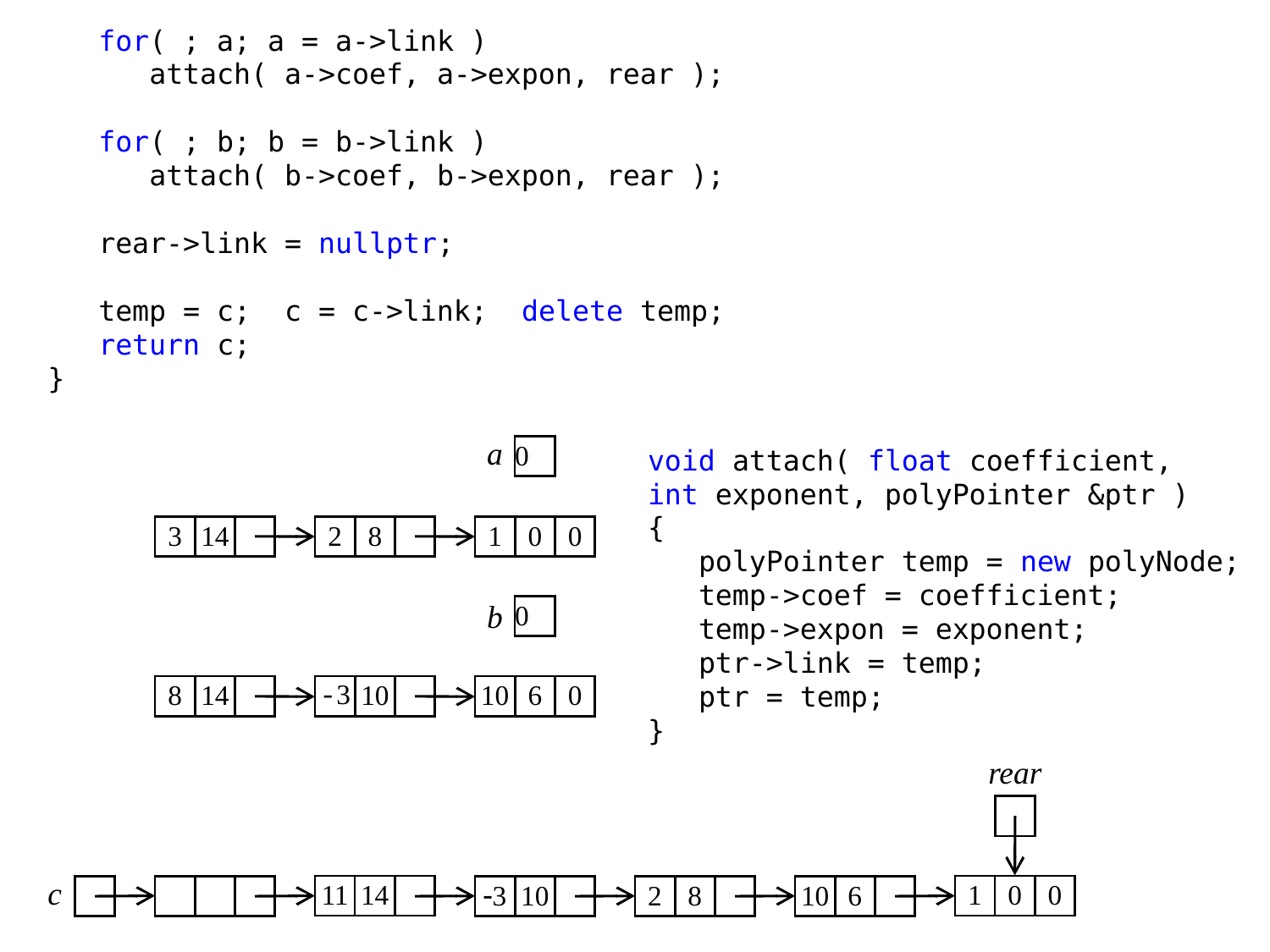

for( ; a; a = a->link )
      attach( a->coef, a->expon, rear );

   for( ; b; b = b->link )
      attach( b->coef, b->expon, rear );

   rear->link = nullptr;

   temp = c;  c = c->link;  delete temp;
   return c;
}
void attach( float coefficient,  int exponent, polyPointer &ptr )
{
   polyPointer temp = new polyNode;
   temp->coef = coefficient;
   temp->expon = exponent;
   ptr->link = temp;
   ptr = temp;
}
a
| 0 |
| --- |
| 3 | 14 |  |  | 2 | 8 |  |  | 1 | 0 | 0 |
| --- | --- | --- | --- | --- | --- | --- | --- | --- | --- | --- |
b
| 0 |
| --- |
| 8 | 14 |  |  | -3 | 10 |  |  | 10 | 6 | 0 |
| --- | --- | --- | --- | --- | --- | --- | --- | --- | --- | --- |
rear
|  |
| --- |
| 11 | 14 |  |
| --- | --- | --- |
| 1 | 0 | 0 |
| --- | --- | --- |
c
|  |
| --- |
|  |  |  |
| --- | --- | --- |
| −3 | 10 |  |
| --- | --- | --- |
| 2 | 8 |  |
| --- | --- | --- |
| 10 | 6 |  |
| --- | --- | --- |